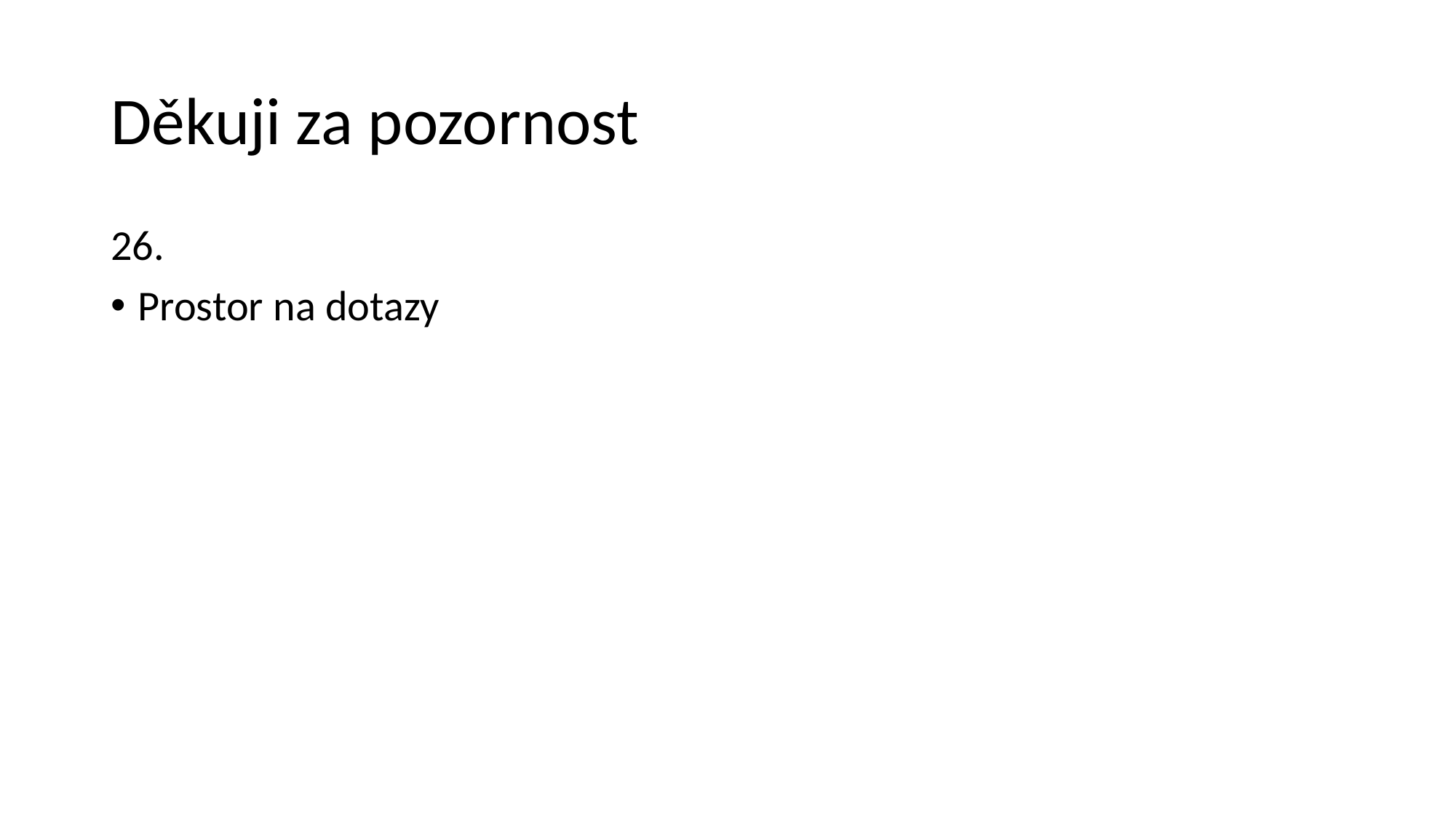

# Děkuji za pozornost
26.
Prostor na dotazy